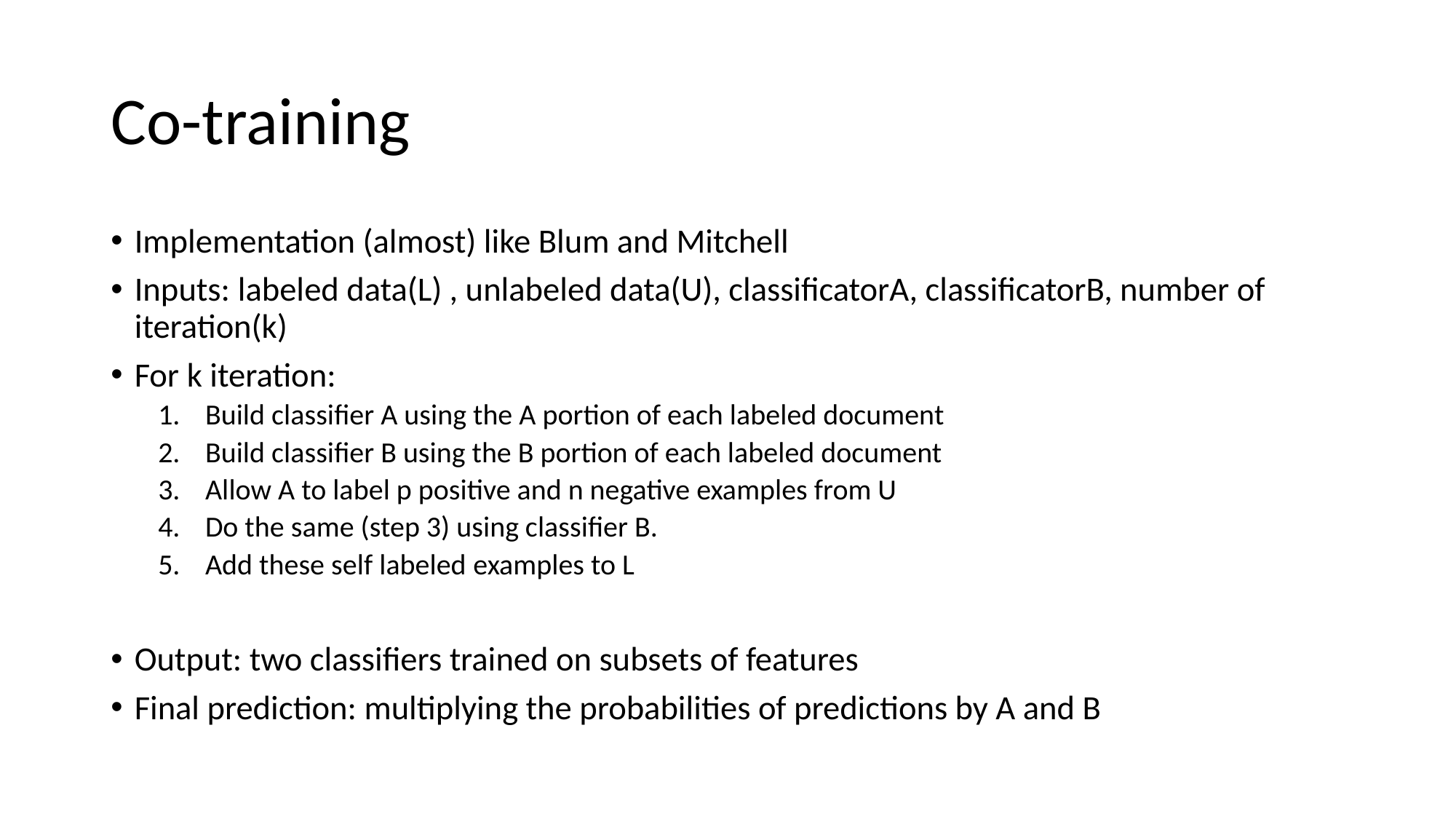

# Co-training
Implementation (almost) like Blum and Mitchell
Inputs: labeled data(L) , unlabeled data(U), classificatorA, classificatorB, number of iteration(k)
For k iteration:
Build classifier A using the A portion of each labeled document
Build classifier B using the B portion of each labeled document
Allow A to label p positive and n negative examples from U
Do the same (step 3) using classifier B.
Add these self labeled examples to L

Output: two classifiers trained on subsets of features
Final prediction: multiplying the probabilities of predictions by A and B